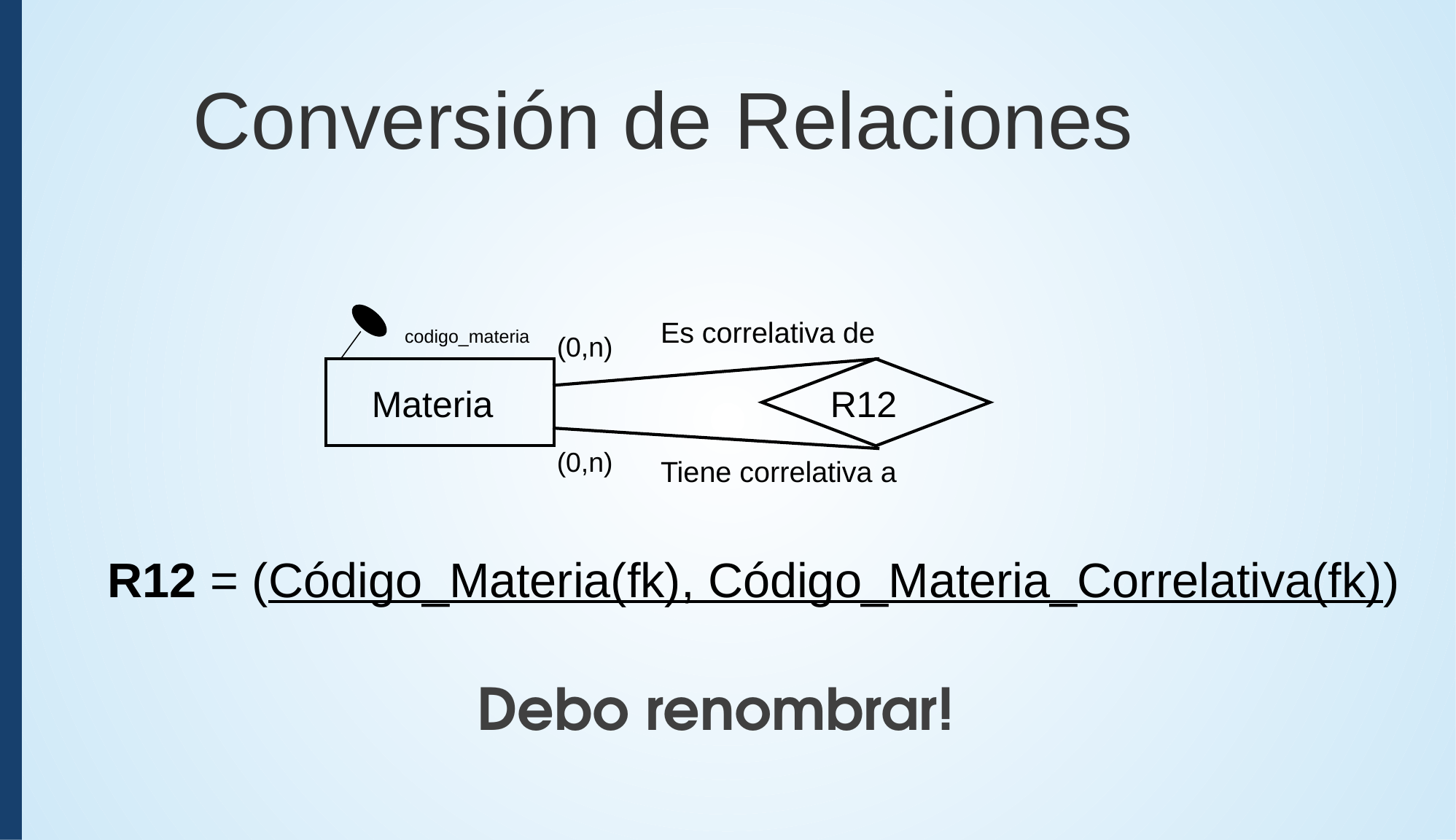

Conversión de Relaciones

Es correlativa de
codigo_materia
(0,n)

Materia

R12
(0,n)
Tiene correlativa a
R12 = (Código_Materia(fk), Código_Materia_Correlativa(fk))
Debo renombrar!